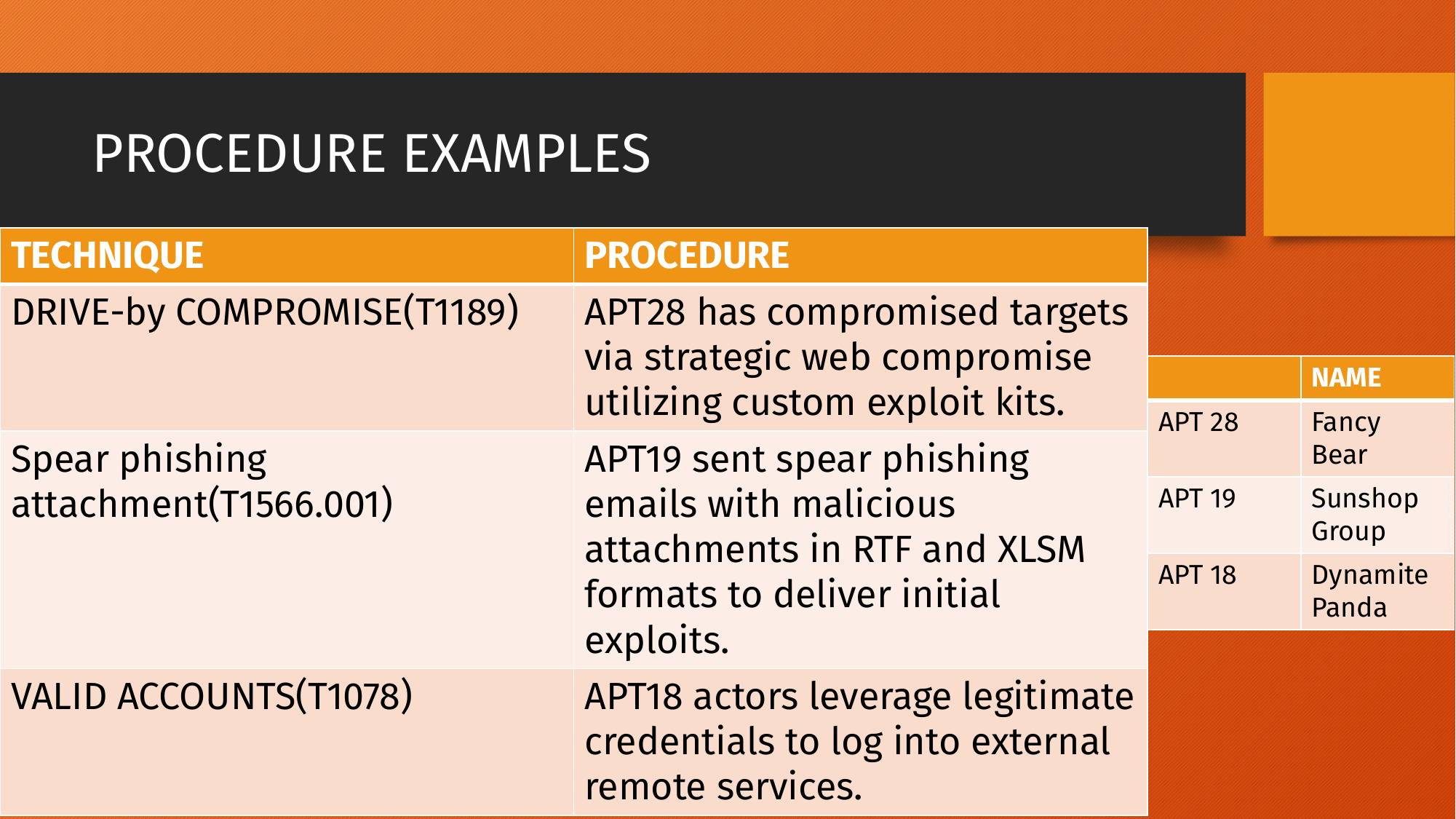

# PROCEDURE EXAMPLES
| TECHNIQUE | PROCEDURE |
| --- | --- |
| DRIVE-by COMPROMISE(T1189) | APT28 has compromised targets via strategic web compromise utilizing custom exploit kits. |
| Spear phishing attachment(T1566.001) | APT19 sent spear phishing emails with malicious attachments in RTF and XLSM formats to deliver initial exploits. |
| VALID ACCOUNTS(T1078) | APT18 actors leverage legitimate credentials to log into external remote services. |
|  | NAME |
| --- | --- |
| APT 28 | Fancy Bear |
| APT 19 | Sunshop Group |
| APT 18 | Dynamite Panda |